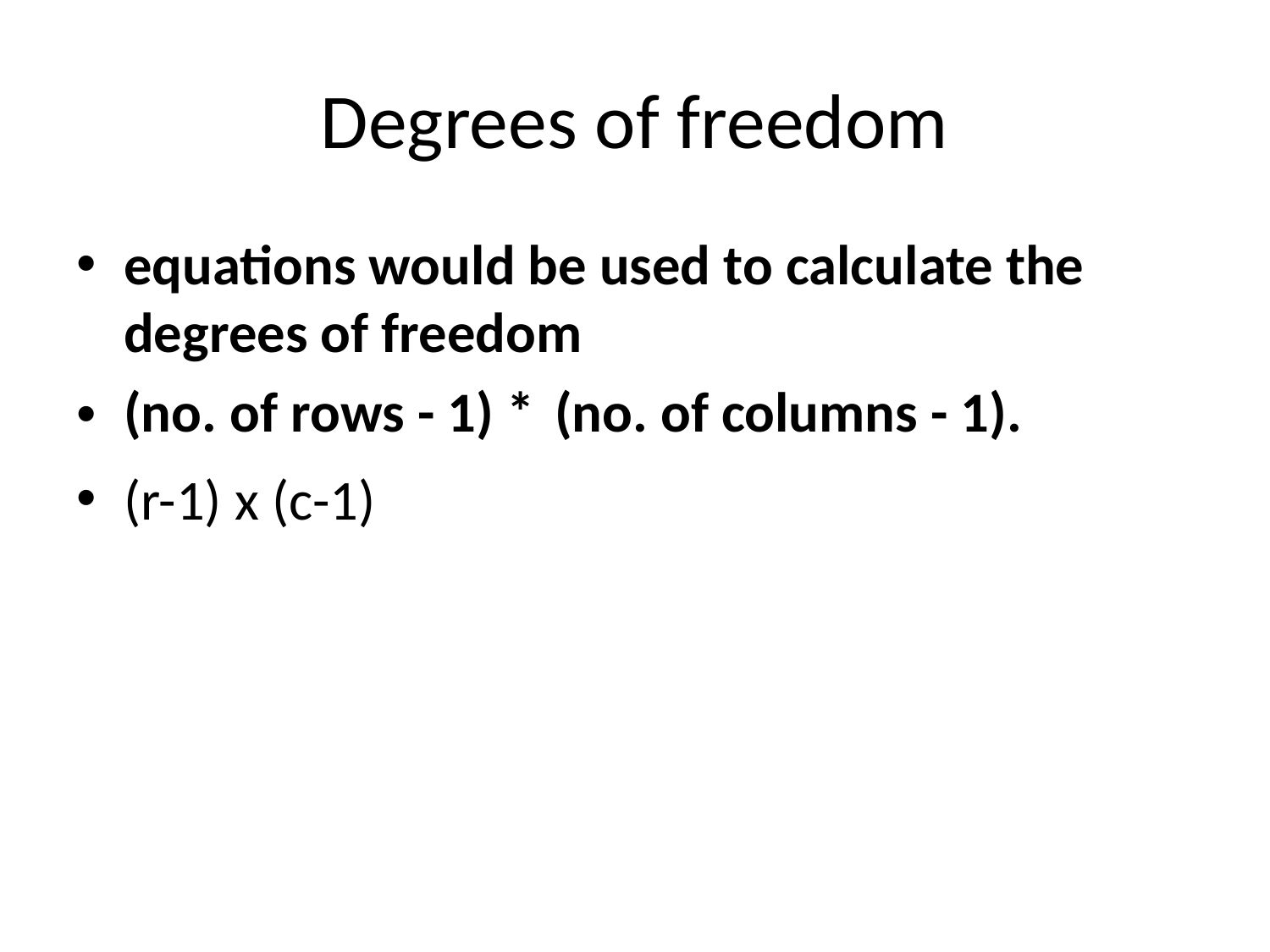

# Degrees of freedom
equations would be used to calculate the degrees of freedom
(no. of rows - 1) *  (no. of columns - 1).
(r-1) x (c-1)